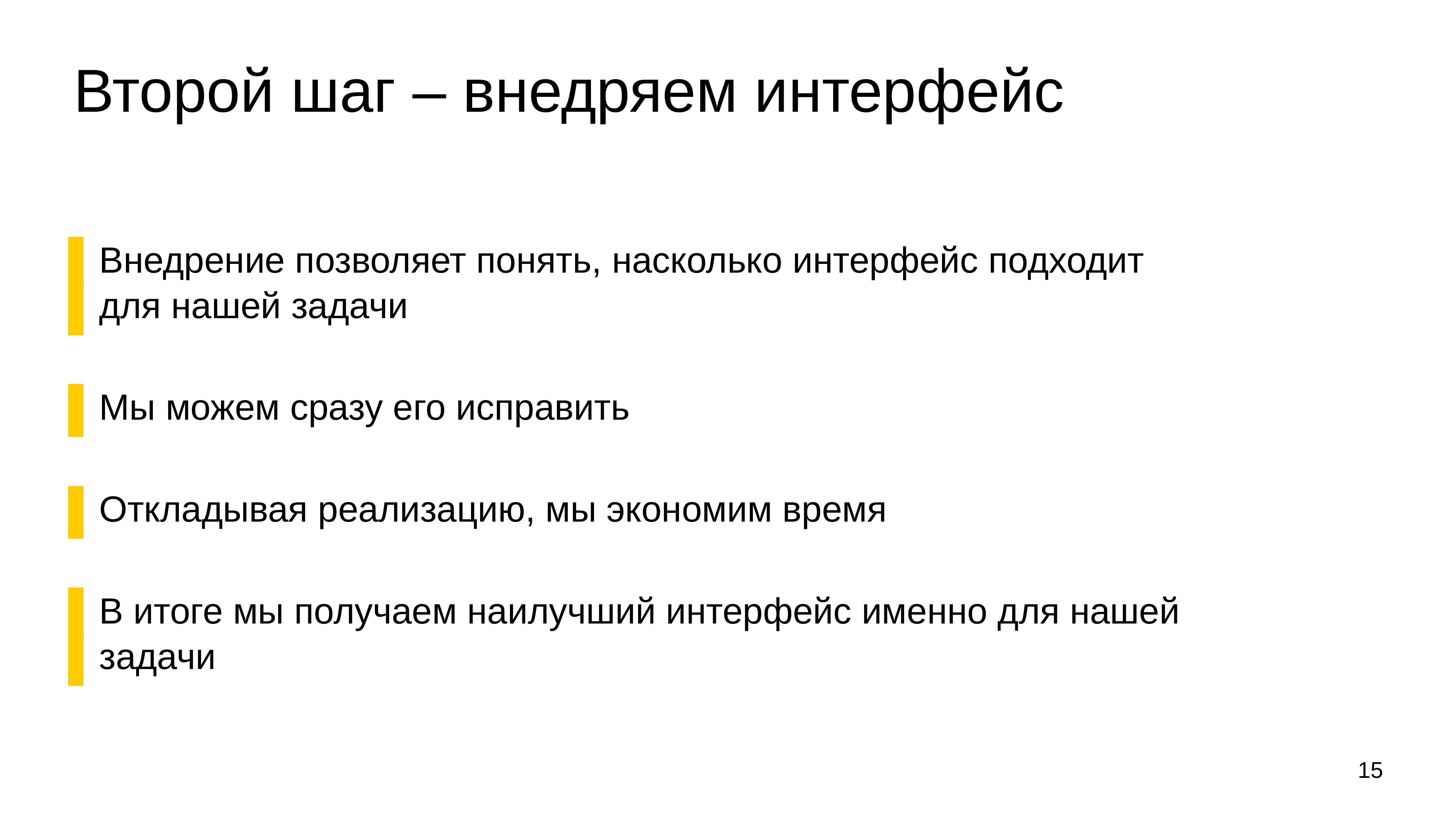

# Второй шаг – внедряем интерфейс
Внедрение позволяет понять, насколько интерфейс подходит
для нашей задачи

Мы можем сразу его исправить

Откладывая реализацию, мы экономим время

В итоге мы получаем наилучший интерфейс именно для нашей
задачи

15